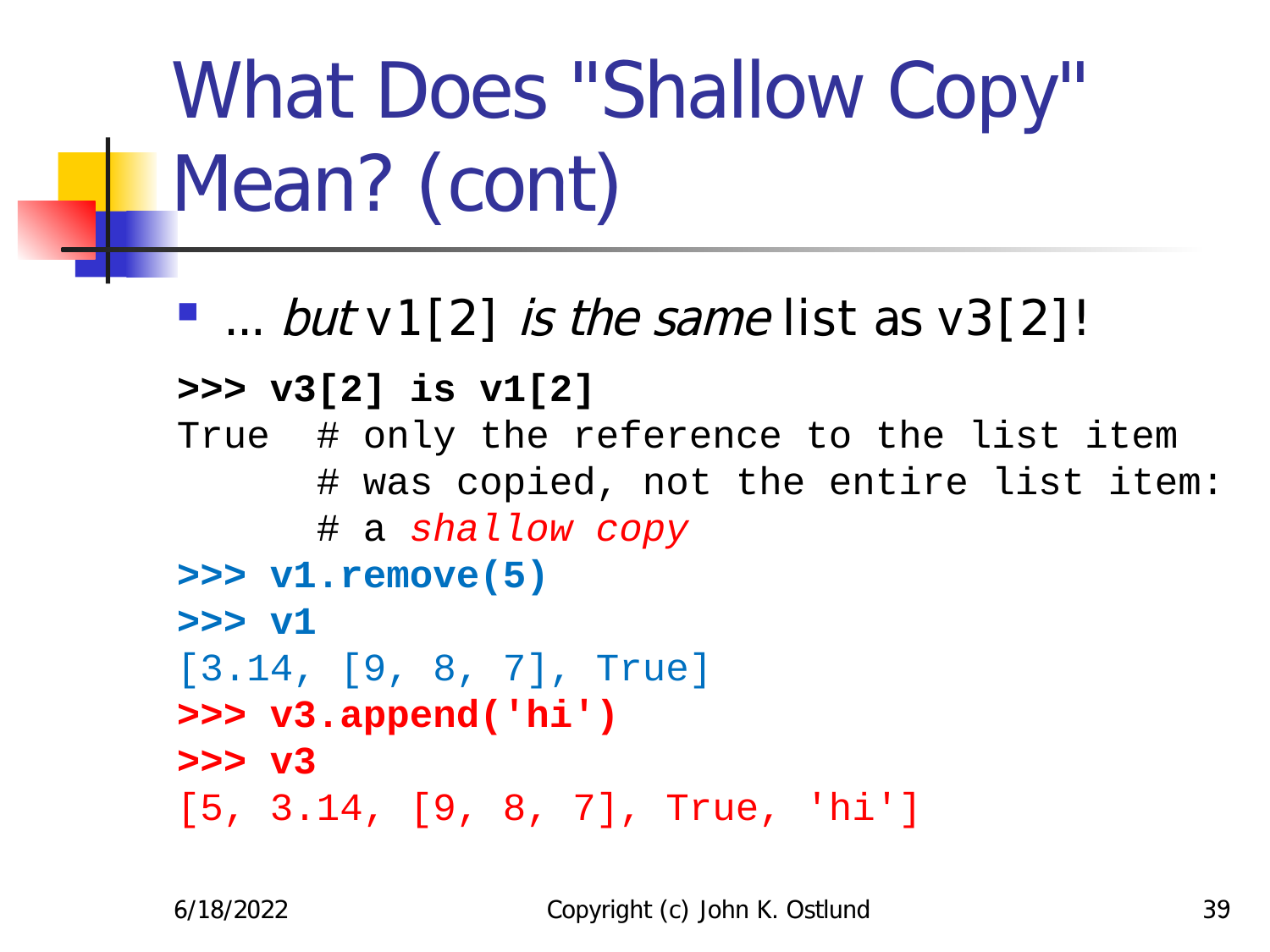

# What Does "Shallow Copy" Mean? (cont)
… but v1[2] is the same list as v3[2]!

>>> v3[2] is v1[2]
True  # only the reference to the list item
      # was copied, not the entire list item:
      # a shallow copy
>>> v1.remove(5)
>>> v1
[3.14, [9, 8, 7], True]
>>> v3.append('hi')
>>> v3
[5, 3.14, [9, 8, 7], True, 'hi']
6/18/2022
Copyright (c) John K. Ostlund
39